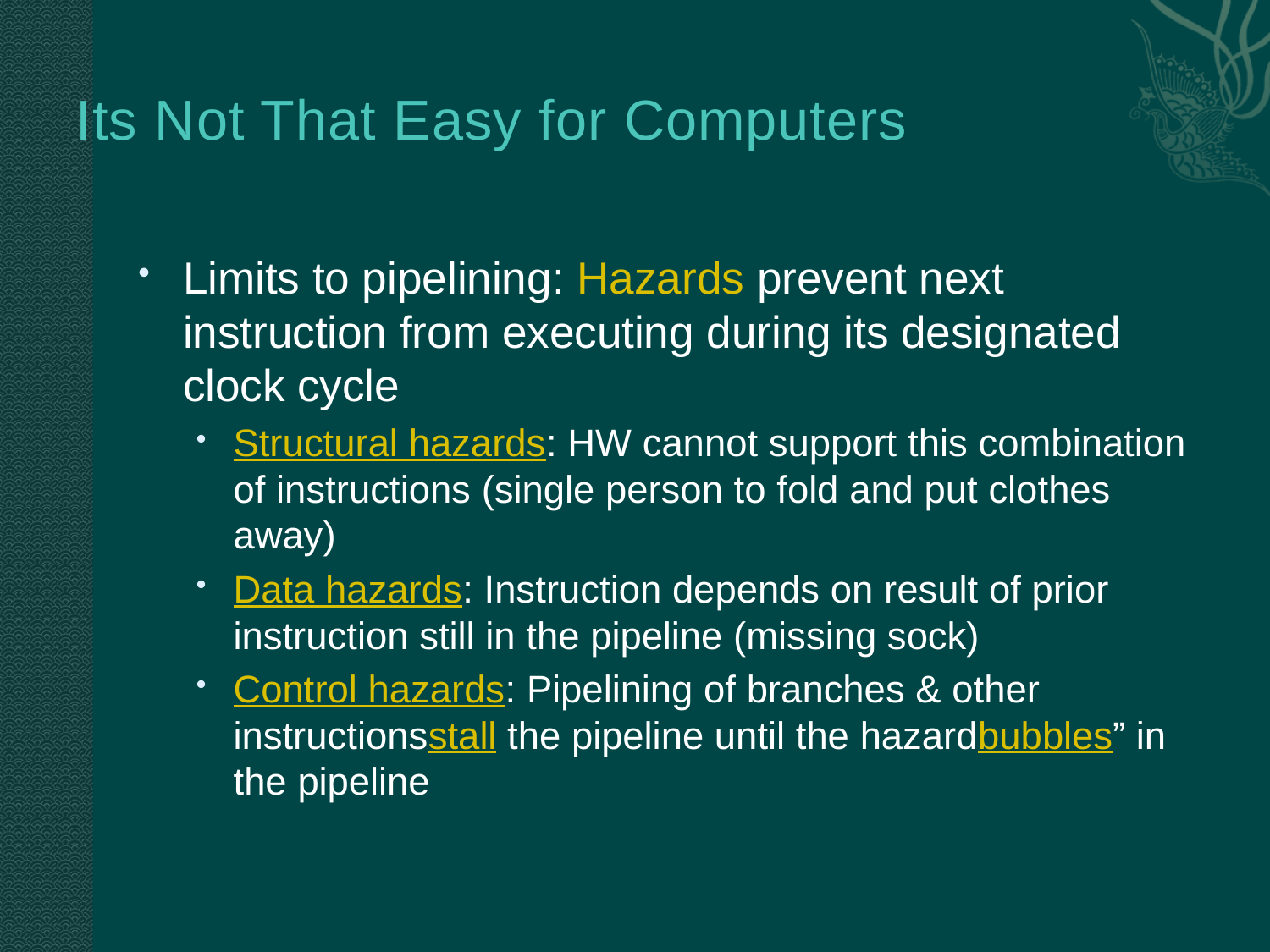

# Its Not That Easy for Computers
Limits to pipelining: Hazards prevent next instruction from executing during its designated clock cycle
Structural hazards: HW cannot support this combination of instructions (single person to fold and put clothes away)
Data hazards: Instruction depends on result of prior instruction still in the pipeline (missing sock)
Control hazards: Pipelining of branches & other instructionsstall the pipeline until the hazardbubbles” in the pipeline